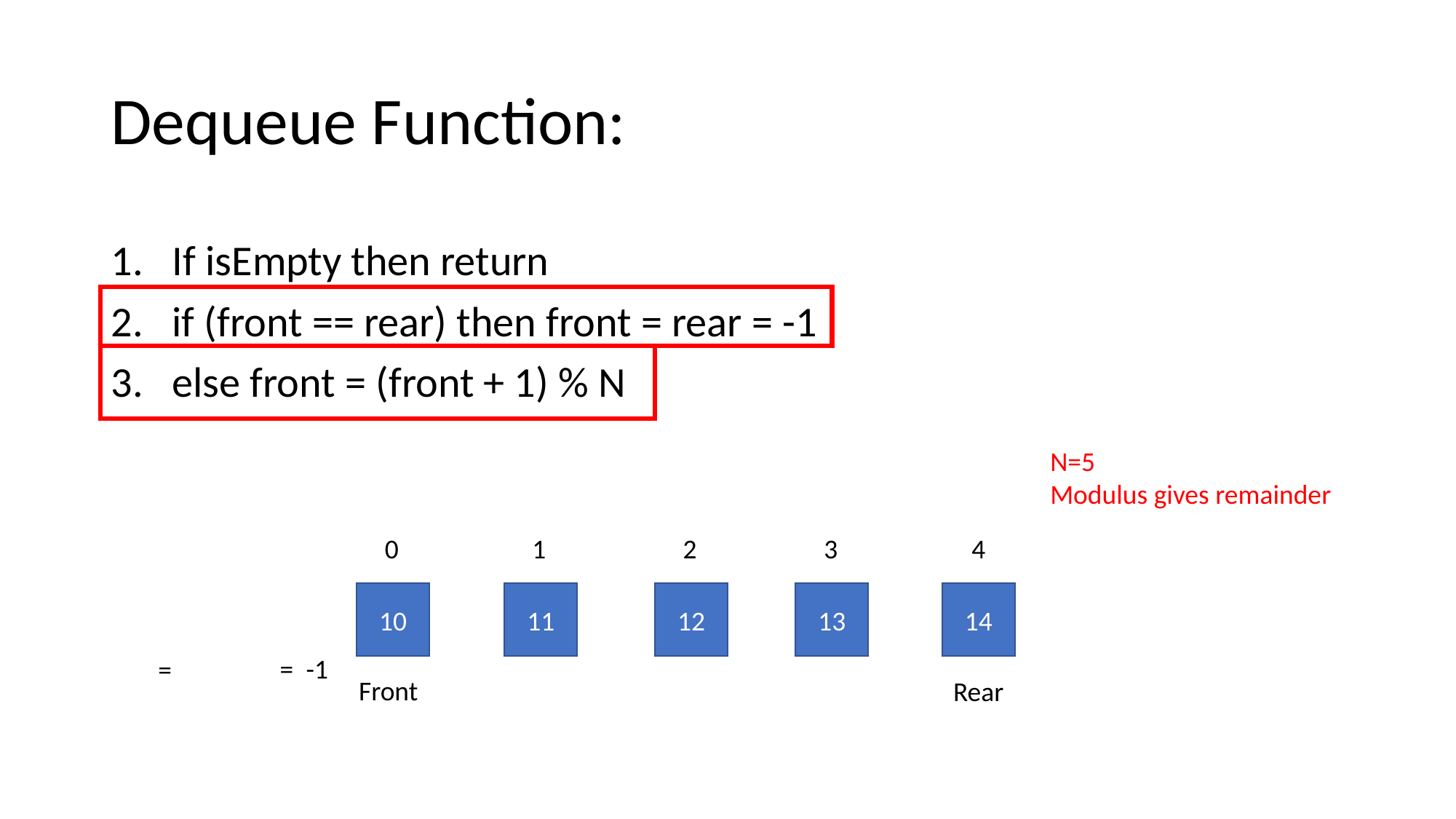

# Dequeue Function:
If isEmpty then return
if (front == rear) then front = rear = -1
else front = (front + 1) % N

N=5
Modulus gives remainder
1
2
3
0
4
10
11
12
13
14
=
-1
=
Front
Rear